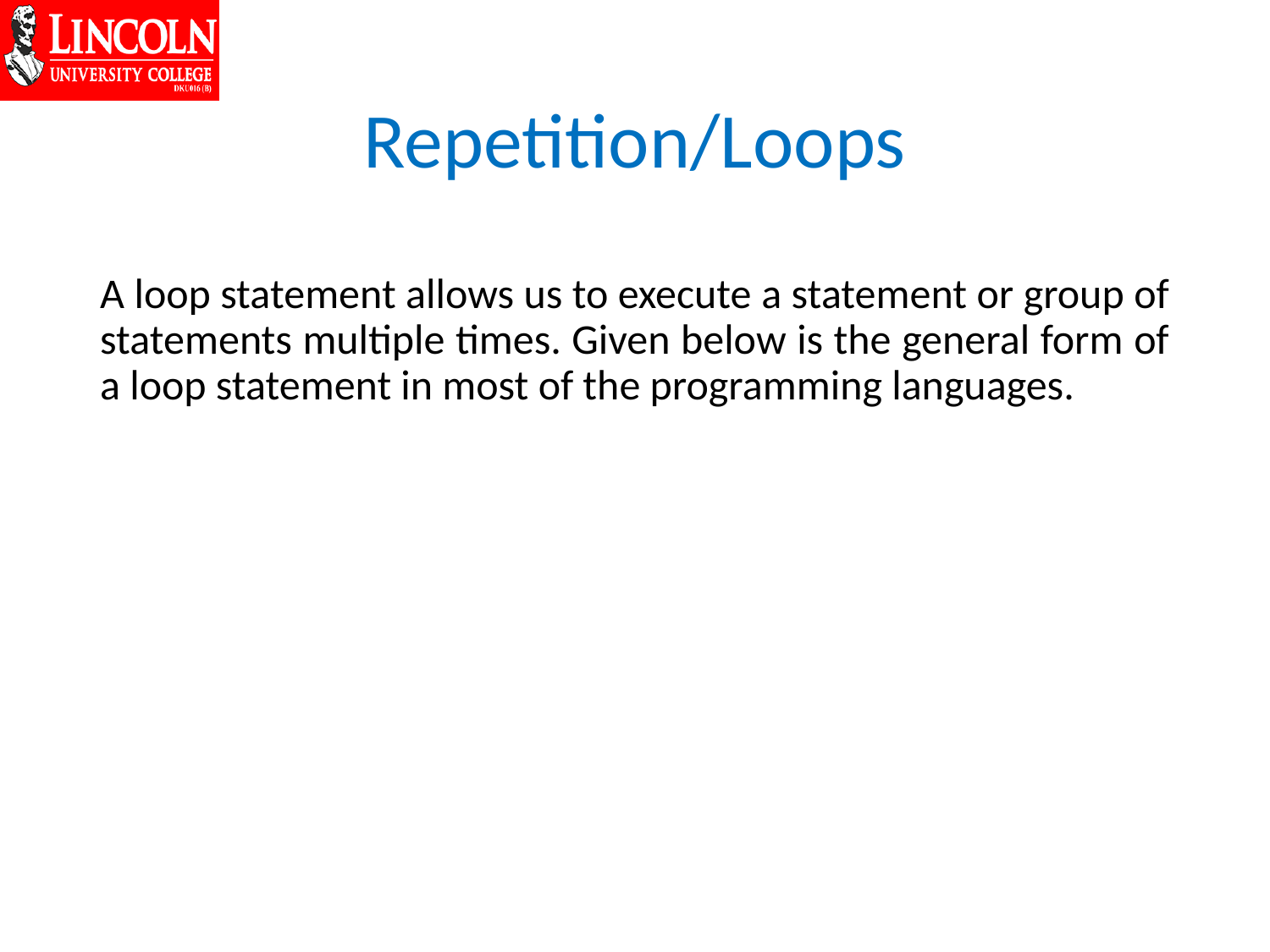

# Repetition/Loops
A loop statement allows us to execute a statement or group of statements multiple times. Given below is the general form of a loop statement in most of the programming languages.